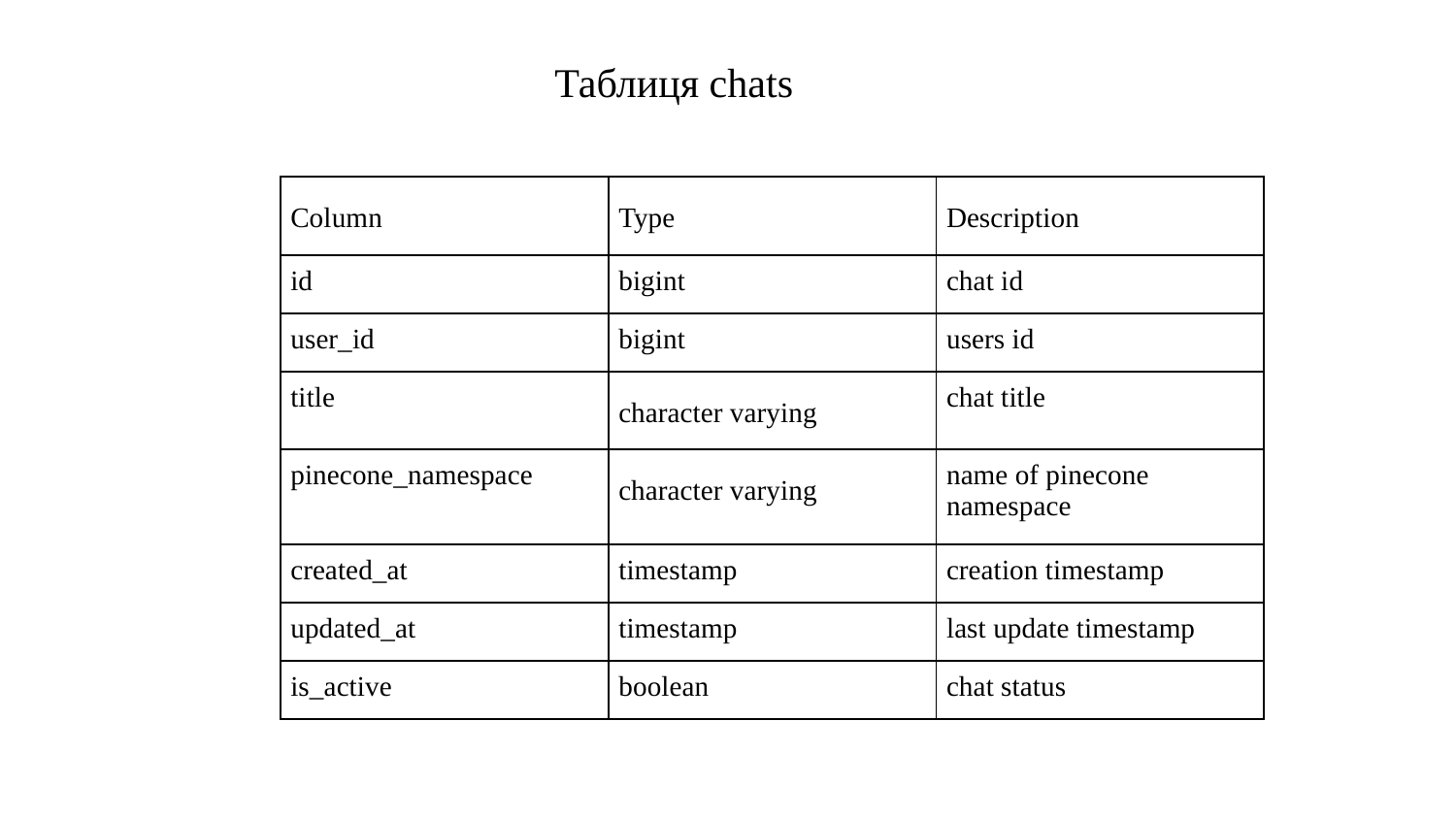

# Таблиця chats

| Column | Type | Description |
| --- | --- | --- |
| id | bigint | chat id |
| user\_id | bigint | users id |
| title | character varying | chat title |
| pinecone\_namespace | character varying | name of pinecone namespace |
| created\_at | timestamp | creation timestamp |
| updated\_at | timestamp | last update timestamp |
| is\_active | boolean | chat status |